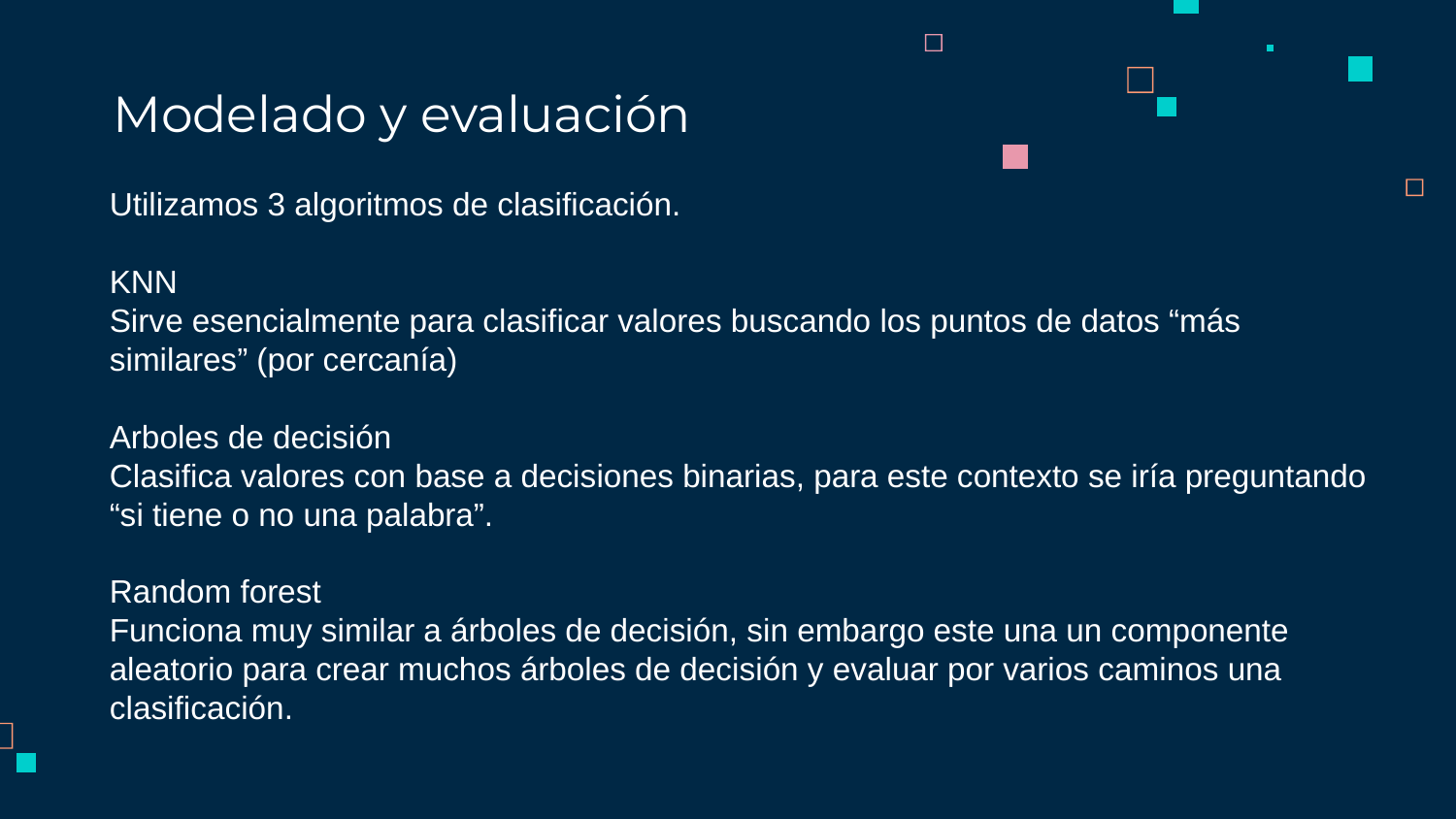

# Modelado y evaluación
Utilizamos 3 algoritmos de clasificación.

KNN
Sirve esencialmente para clasificar valores buscando los puntos de datos “más similares” (por cercanía)

Arboles de decisión
Clasifica valores con base a decisiones binarias, para este contexto se iría preguntando “si tiene o no una palabra”.

Random forest
Funciona muy similar a árboles de decisión, sin embargo este una un componente aleatorio para crear muchos árboles de decisión y evaluar por varios caminos una clasificación.